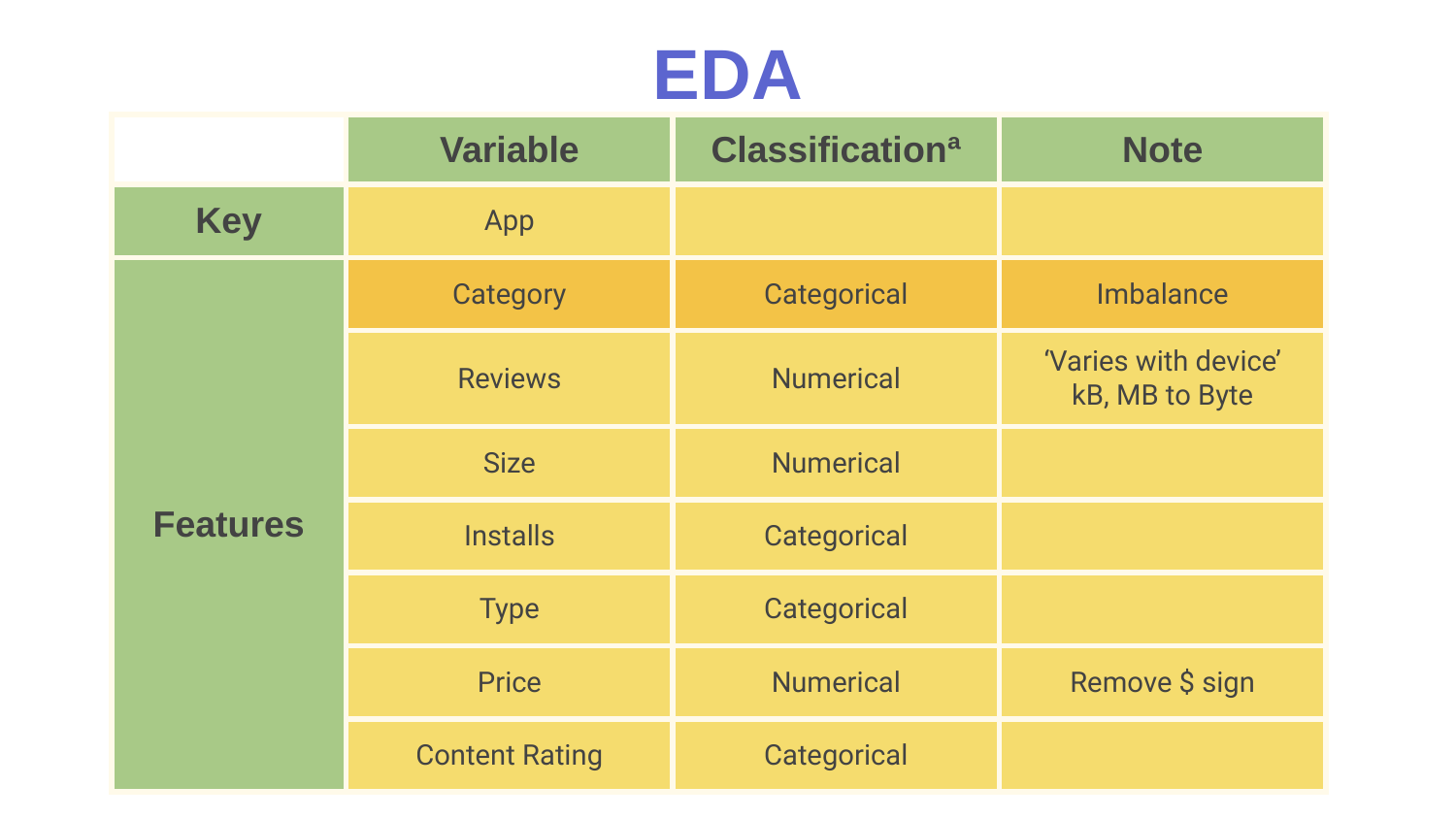

# EDA
|  | Variable | Classificationª | Note |
| --- | --- | --- | --- |
| Key | App |  |  |
| Features | Category | Categorical | Imbalance |
|  | Reviews | Numerical | ‘Varies with device’ kB, MB to Byte |
|  | Size | Numerical |  |
|  | Installs | Categorical |  |
|  | Type | Categorical |  |
|  | Price | Numerical | Remove $ sign |
|  | Content Rating | Categorical |  |